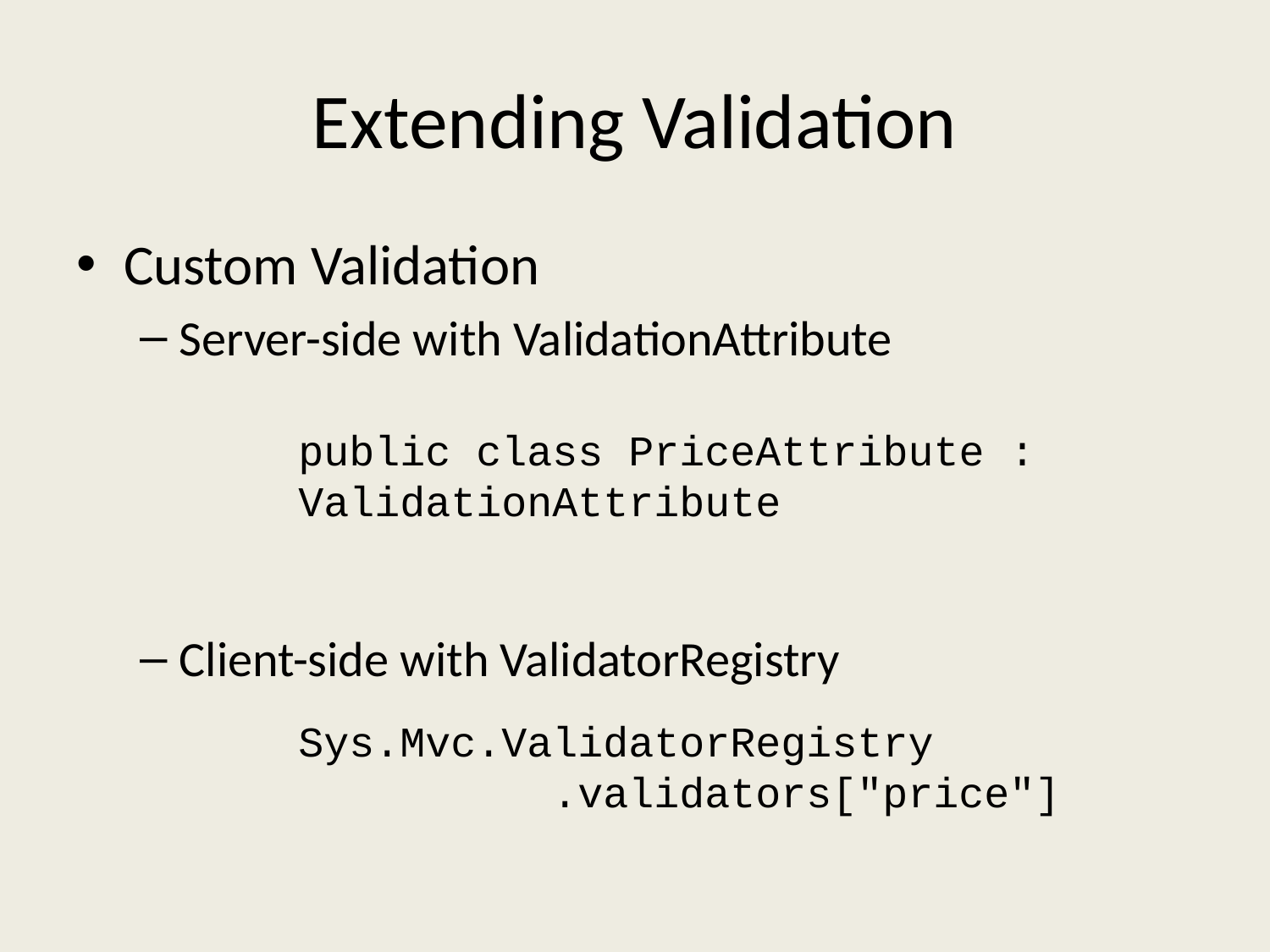

# Extending Validation
Custom Validation
Server-side with ValidationAttribute

Client-side with ValidatorRegistry

public class PriceAttribute : ValidationAttribute
Sys.Mvc.ValidatorRegistry
		.validators["price"]